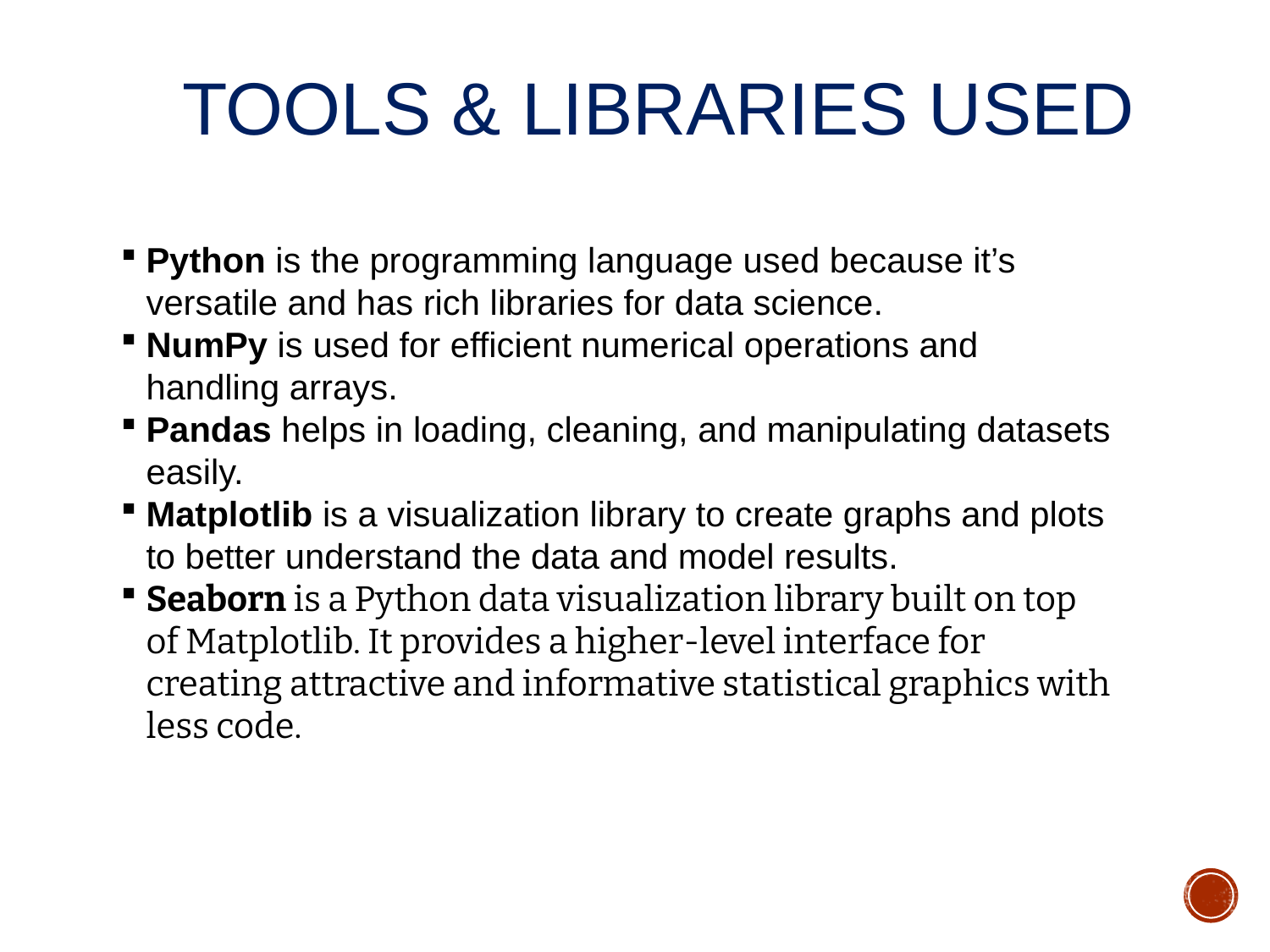

# Tools & Libraries Used
Python is the programming language used because it’s versatile and has rich libraries for data science.
NumPy is used for efficient numerical operations and handling arrays.
Pandas helps in loading, cleaning, and manipulating datasets easily.
Matplotlib is a visualization library to create graphs and plots to better understand the data and model results.
Seaborn is a Python data visualization library built on top of Matplotlib. It provides a higher-level interface for creating attractive and informative statistical graphics with less code.